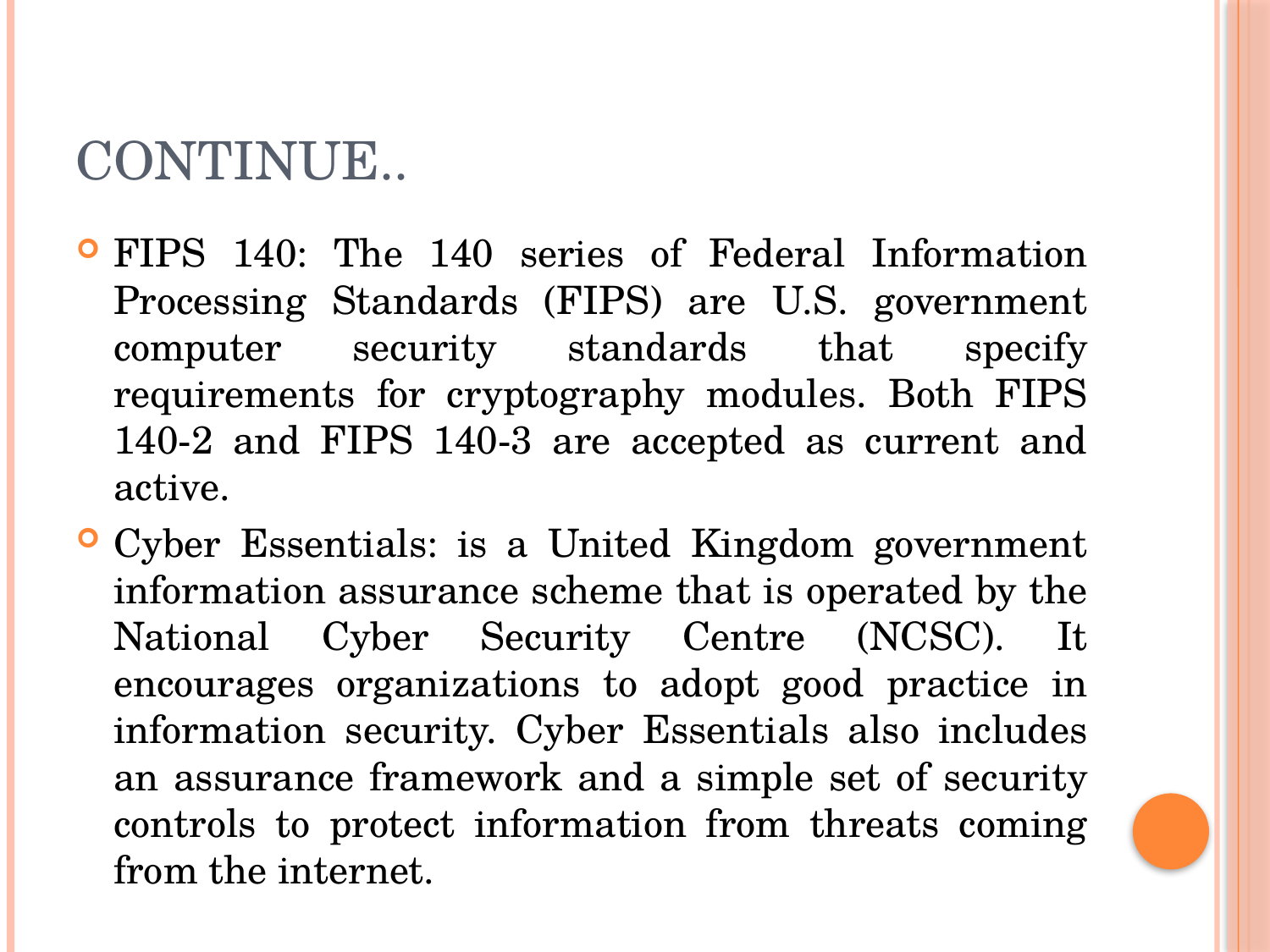

# Continue..
FIPS 140: The 140 series of Federal Information Processing Standards (FIPS) are U.S. government computer security standards that specify requirements for cryptography modules. Both FIPS 140-2 and FIPS 140-3 are accepted as current and active.
Cyber Essentials: is a United Kingdom government information assurance scheme that is operated by the National Cyber Security Centre (NCSC). It encourages organizations to adopt good practice in information security. Cyber Essentials also includes an assurance framework and a simple set of security controls to protect information from threats coming from the internet.